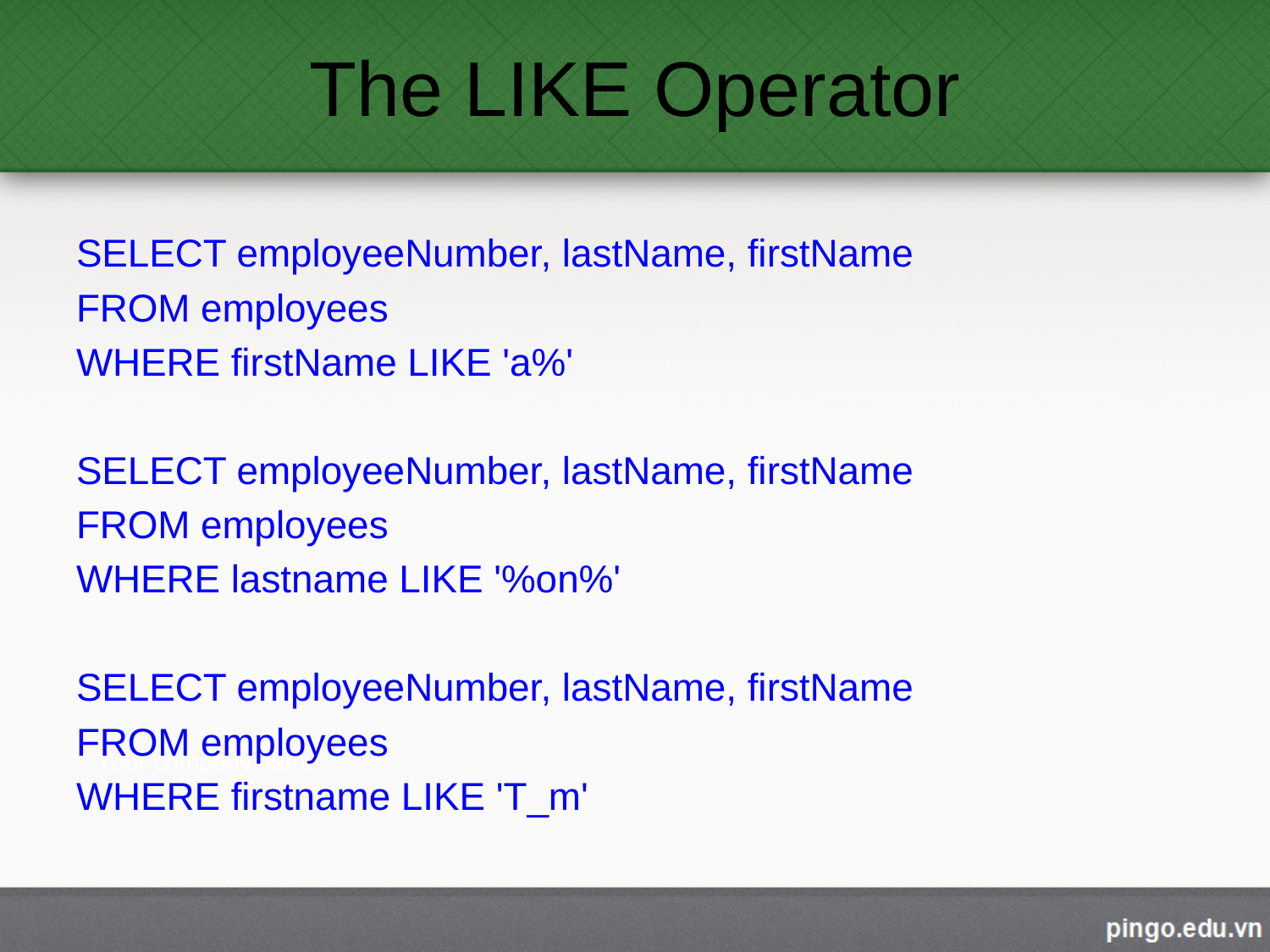

# The LIKE Operator
SELECT employeeNumber, lastName, firstName
FROM employees
WHERE firstName LIKE 'a%'

SELECT employeeNumber, lastName, firstName
FROM employees
WHERE lastname LIKE '%on%'

SELECT employeeNumber, lastName, firstName
FROM employees
WHERE firstname LIKE 'T_m'